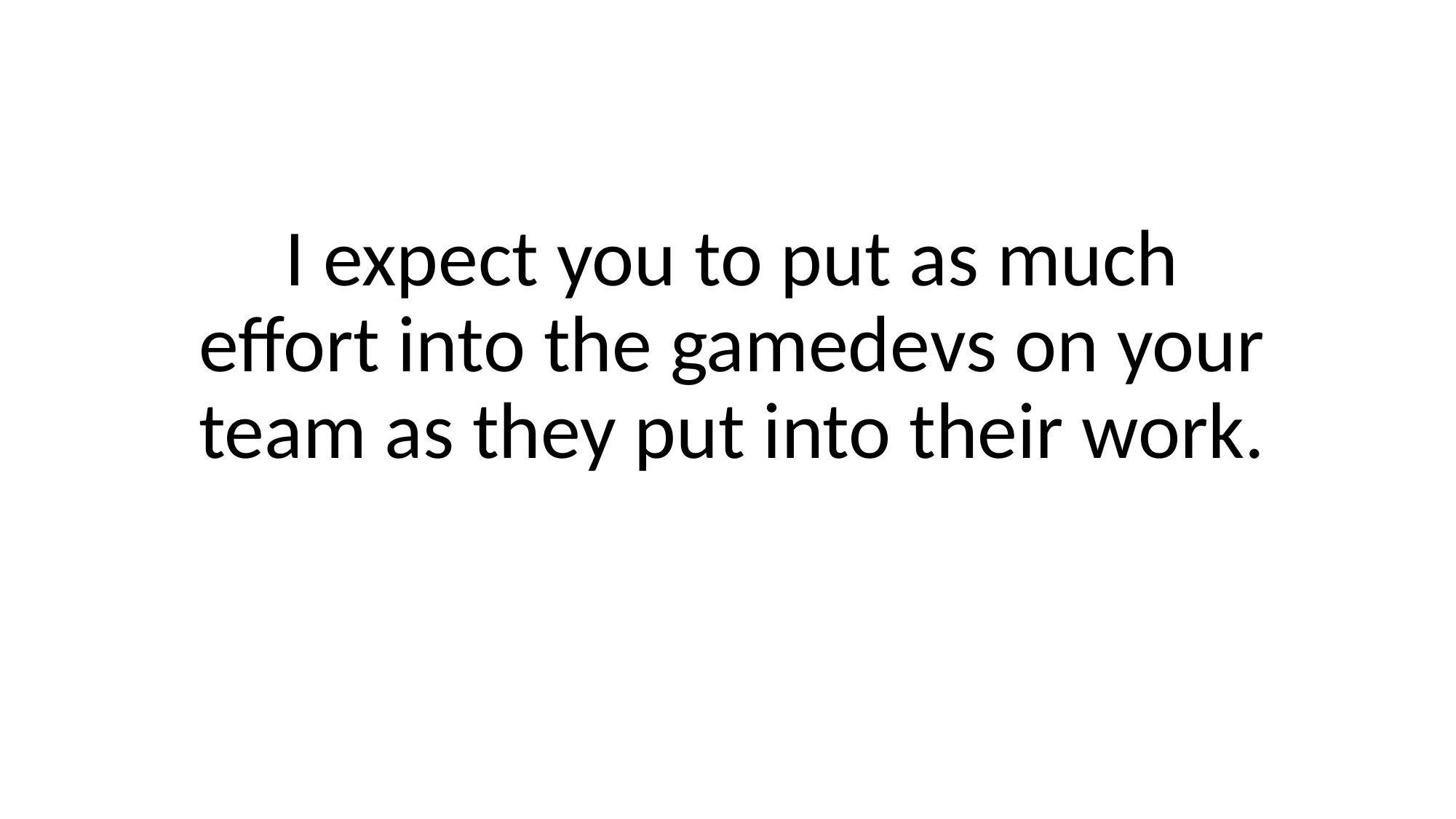

# I expect you to put as much effort into the gamedevs on your team as they put into their work.